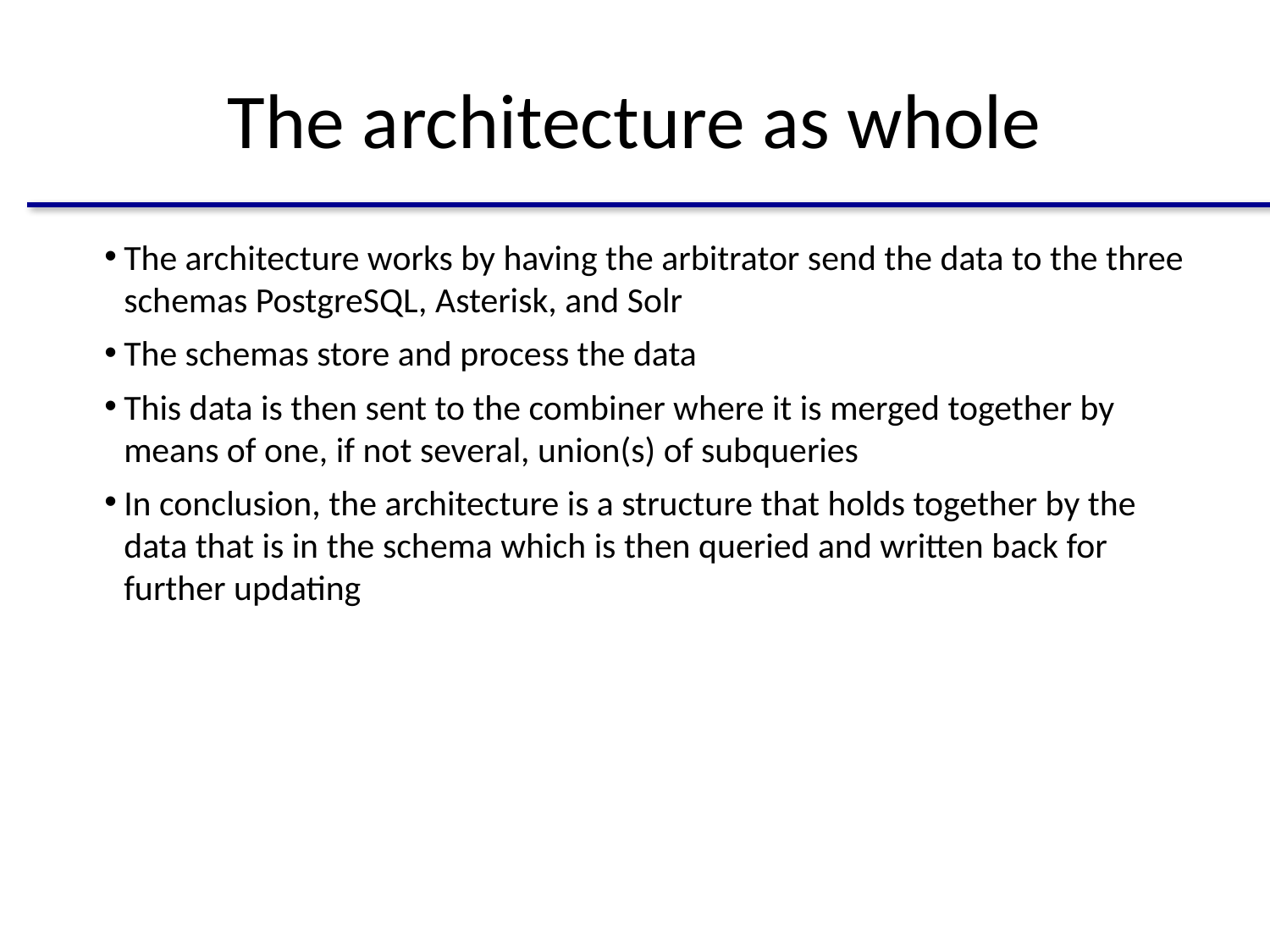

# The architecture as whole
The architecture works by having the arbitrator send the data to the three schemas PostgreSQL, Asterisk, and Solr
The schemas store and process the data
This data is then sent to the combiner where it is merged together by means of one, if not several, union(s) of subqueries
In conclusion, the architecture is a structure that holds together by the data that is in the schema which is then queried and written back for further updating